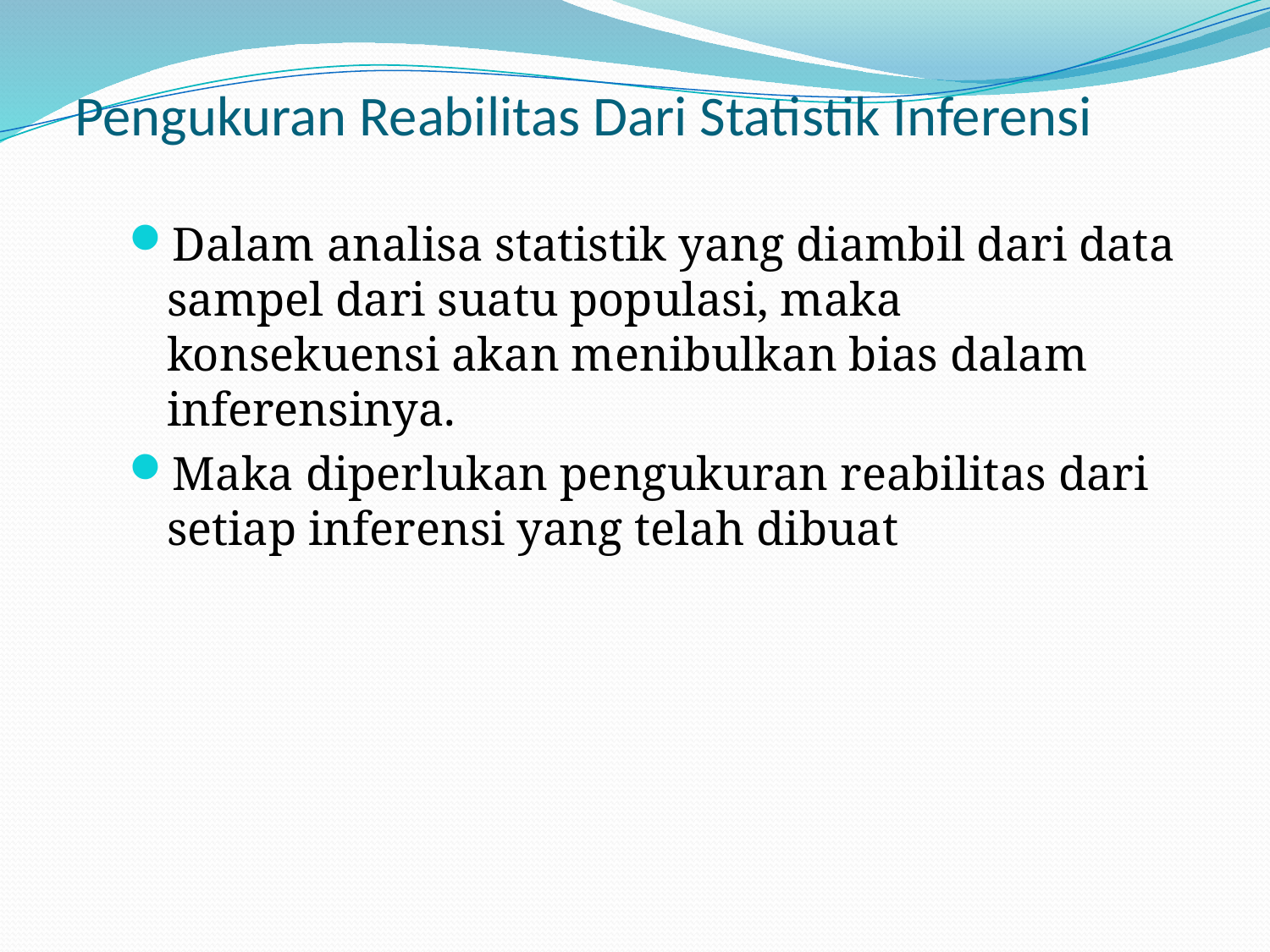

# Pengukuran Reabilitas Dari Statistik Inferensi
Dalam analisa statistik yang diambil dari data sampel dari suatu populasi, maka konsekuensi akan menibulkan bias dalam inferensinya.
Maka diperlukan pengukuran reabilitas dari setiap inferensi yang telah dibuat